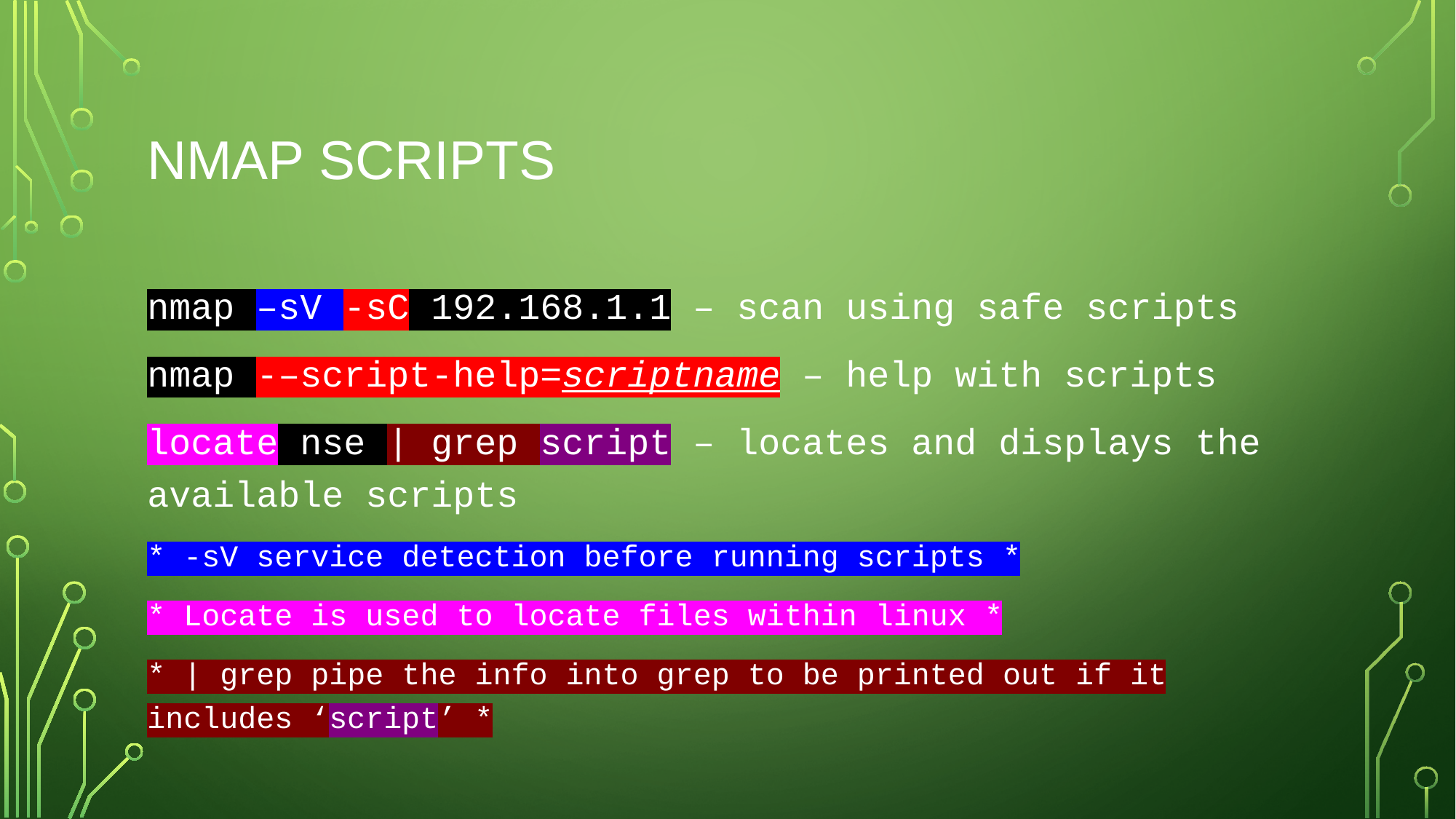

# Nmap scripts
nmap –sV -sC 192.168.1.1 – scan using safe scripts
nmap -–script-help=scriptname – help with scripts
locate nse | grep script – locates and displays the available scripts
* -sV service detection before running scripts *
* Locate is used to locate files within linux *
* | grep pipe the info into grep to be printed out if it includes ‘script’ *